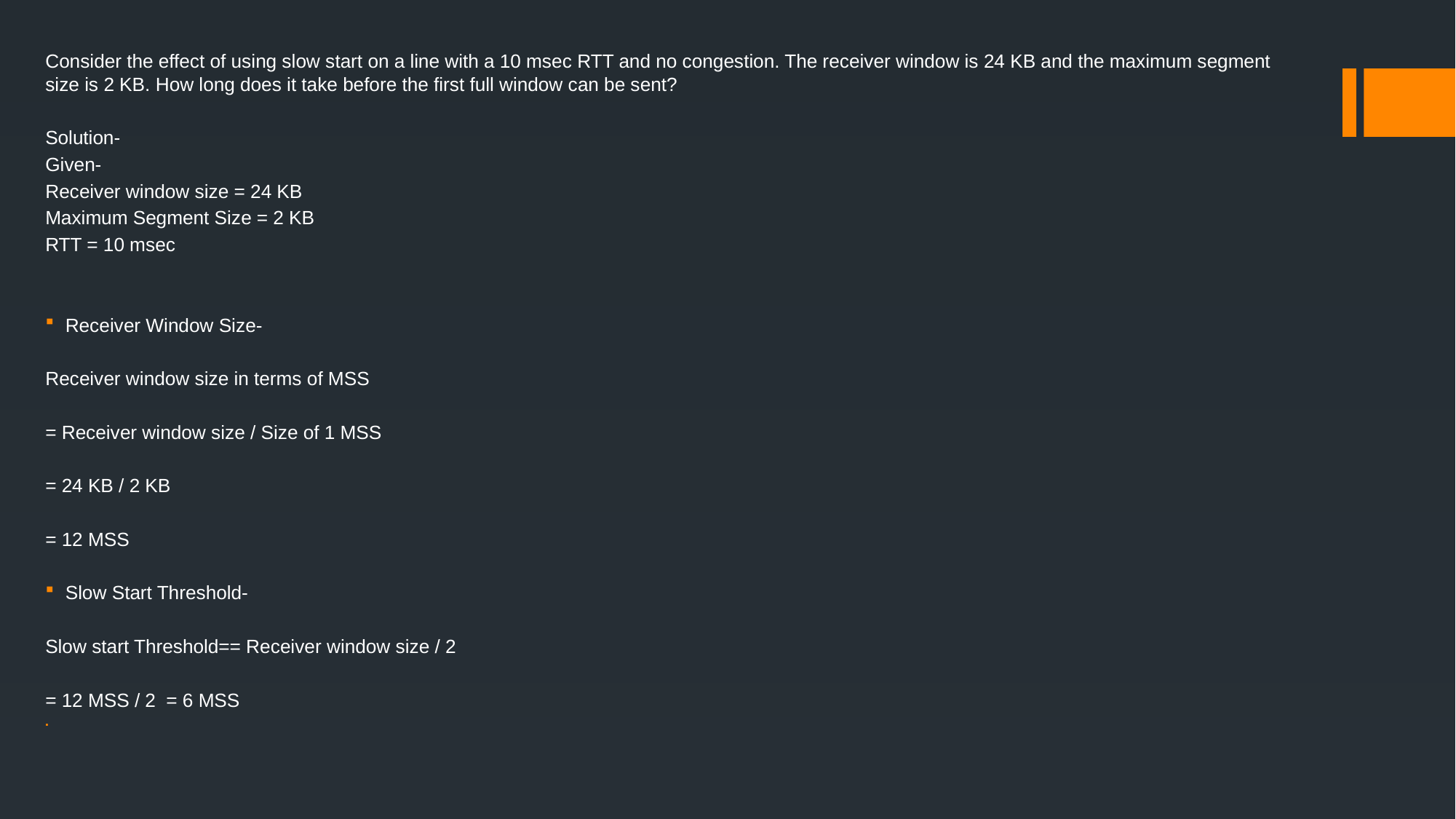

#
Consider the effect of using slow start on a line with a 10 msec RTT and no congestion. The receiver window is 24 KB and the maximum segment size is 2 KB. How long does it take before the first full window can be sent?

Solution-
Given-
Receiver window size = 24 KB
Maximum Segment Size = 2 KB
RTT = 10 msec

Receiver Window Size-

Receiver window size in terms of MSS

= Receiver window size / Size of 1 MSS

= 24 KB / 2 KB

= 12 MSS

Slow Start Threshold-

Slow start Threshold== Receiver window size / 2

= 12 MSS / 2  = 6 MSS